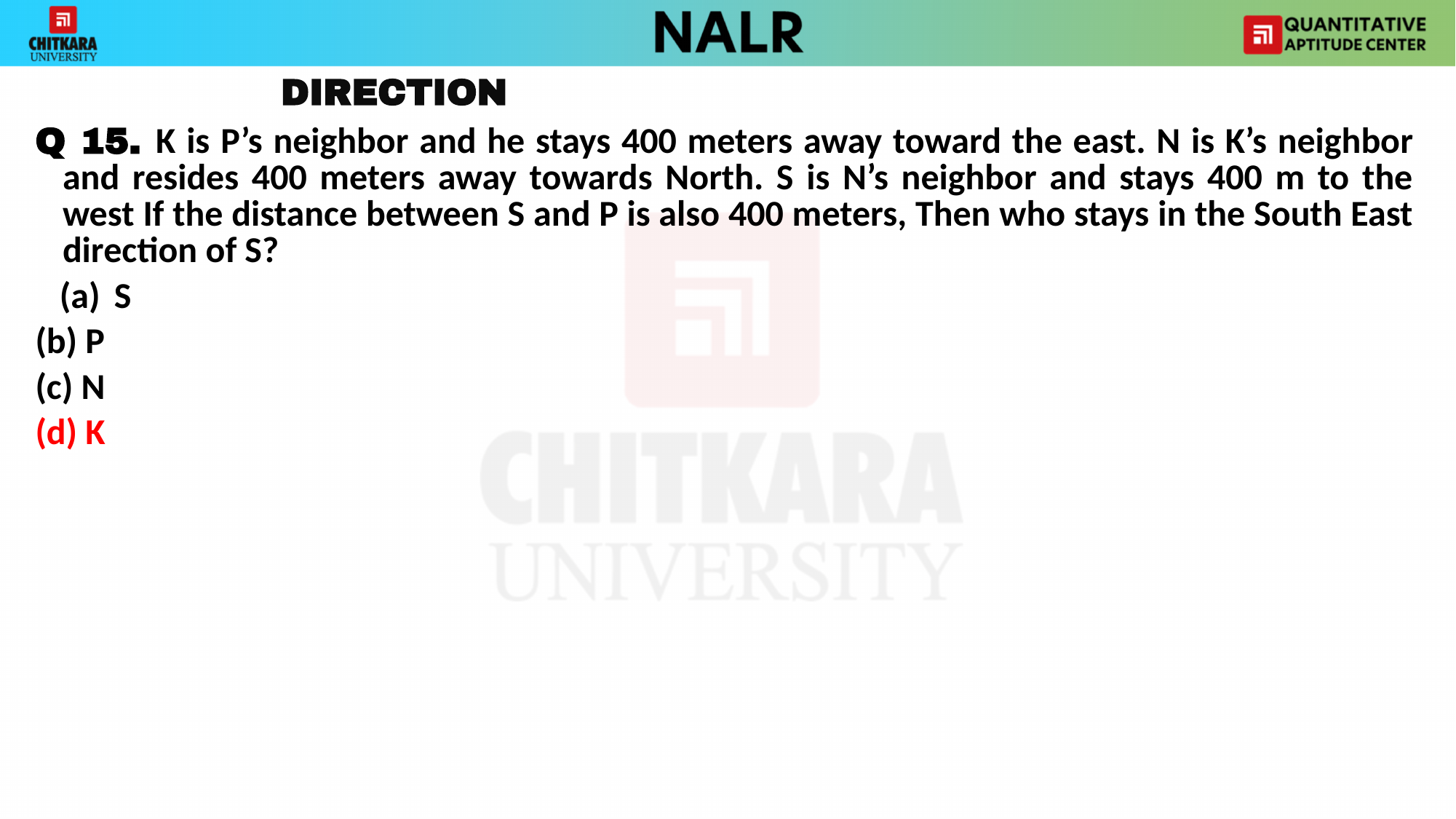

DIRECTION
Q 15. K is P’s neighbor and he stays 400 meters away toward the east. N is K’s neighbor and resides 400 meters away towards North. S is N’s neighbor and stays 400 m to the west If the distance between S and P is also 400 meters, Then who stays in the South East direction of S?
S
(b) P
(c) N
(d) K